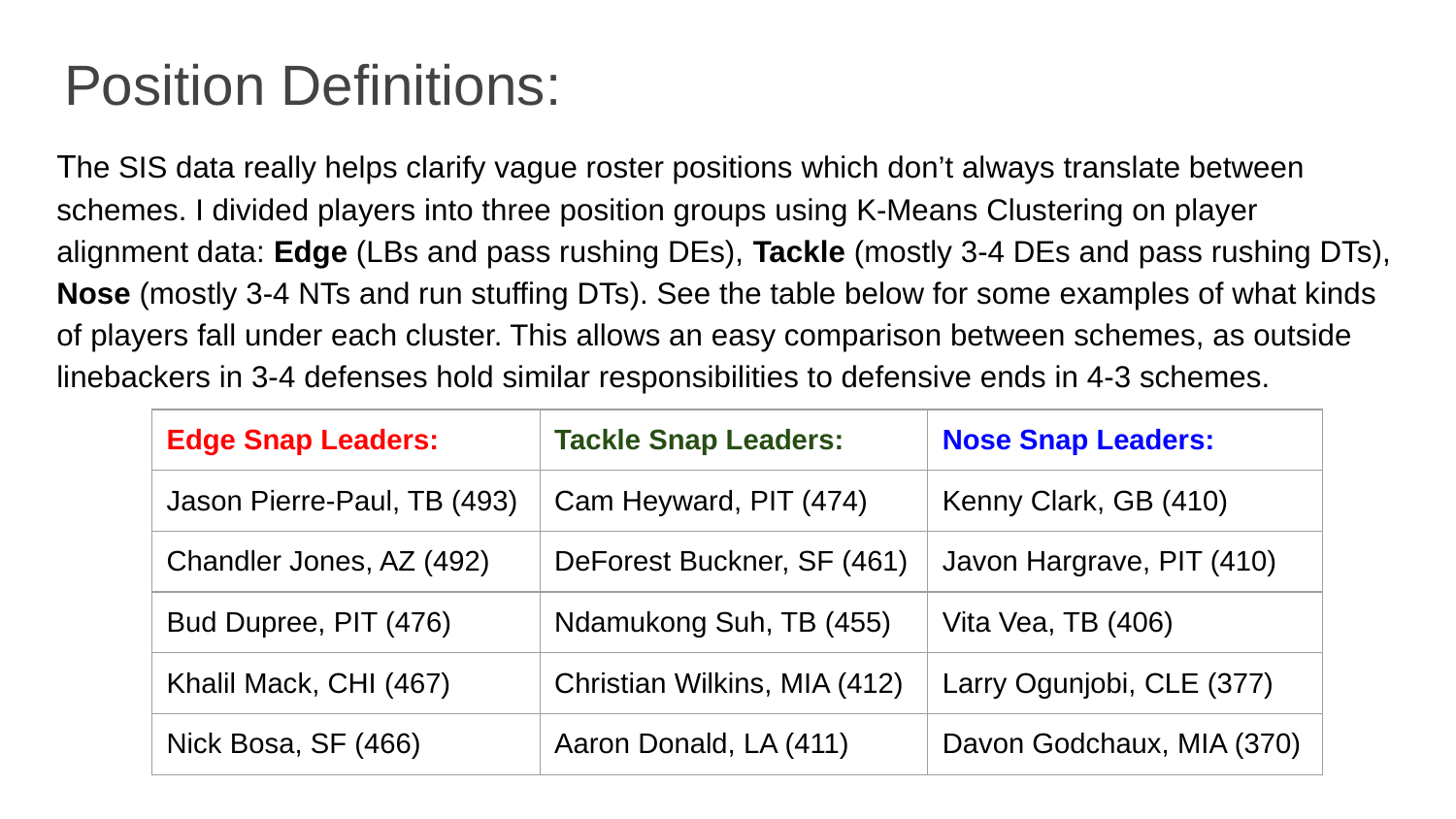

# Position Definitions:
The SIS data really helps clarify vague roster positions which don’t always translate between schemes. I divided players into three position groups using K-Means Clustering on player alignment data: Edge (LBs and pass rushing DEs), Tackle (mostly 3-4 DEs and pass rushing DTs), Nose (mostly 3-4 NTs and run stuffing DTs). See the table below for some examples of what kinds of players fall under each cluster. This allows an easy comparison between schemes, as outside linebackers in 3-4 defenses hold similar responsibilities to defensive ends in 4-3 schemes.
| Edge Snap Leaders: | Tackle Snap Leaders: | Nose Snap Leaders: |
| --- | --- | --- |
| Jason Pierre-Paul, TB (493) | Cam Heyward, PIT (474) | Kenny Clark, GB (410) |
| Chandler Jones, AZ (492) | DeForest Buckner, SF (461) | Javon Hargrave, PIT (410) |
| Bud Dupree, PIT (476) | Ndamukong Suh, TB (455) | Vita Vea, TB (406) |
| Khalil Mack, CHI (467) | Christian Wilkins, MIA (412) | Larry Ogunjobi, CLE (377) |
| Nick Bosa, SF (466) | Aaron Donald, LA (411) | Davon Godchaux, MIA (370) |